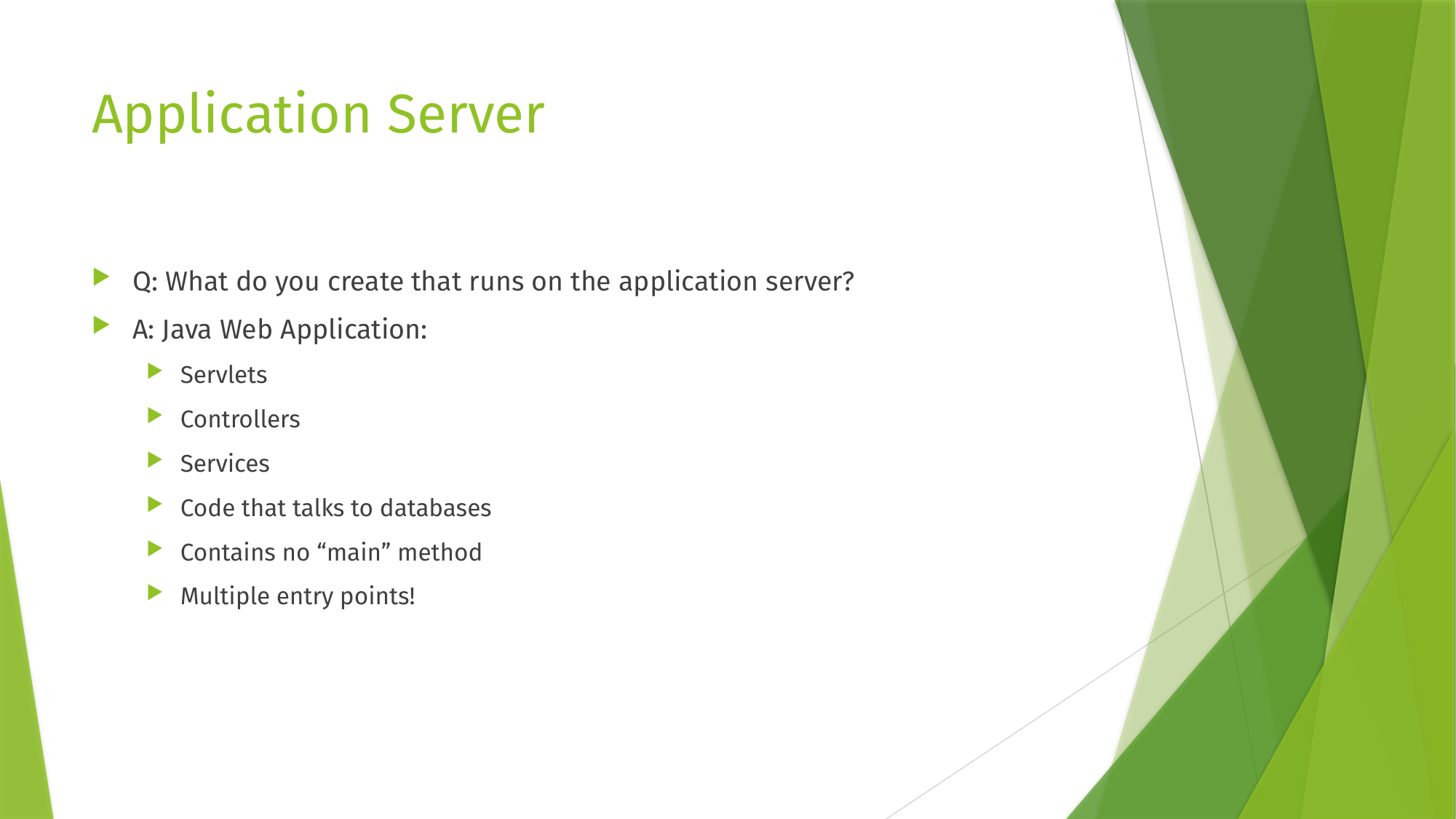

# Application Server
Q: What do you create that runs on the application server?
A: Java Web Application:
Servlets
Controllers
Services
Code that talks to databases
Contains no “main” method
Multiple entry points!